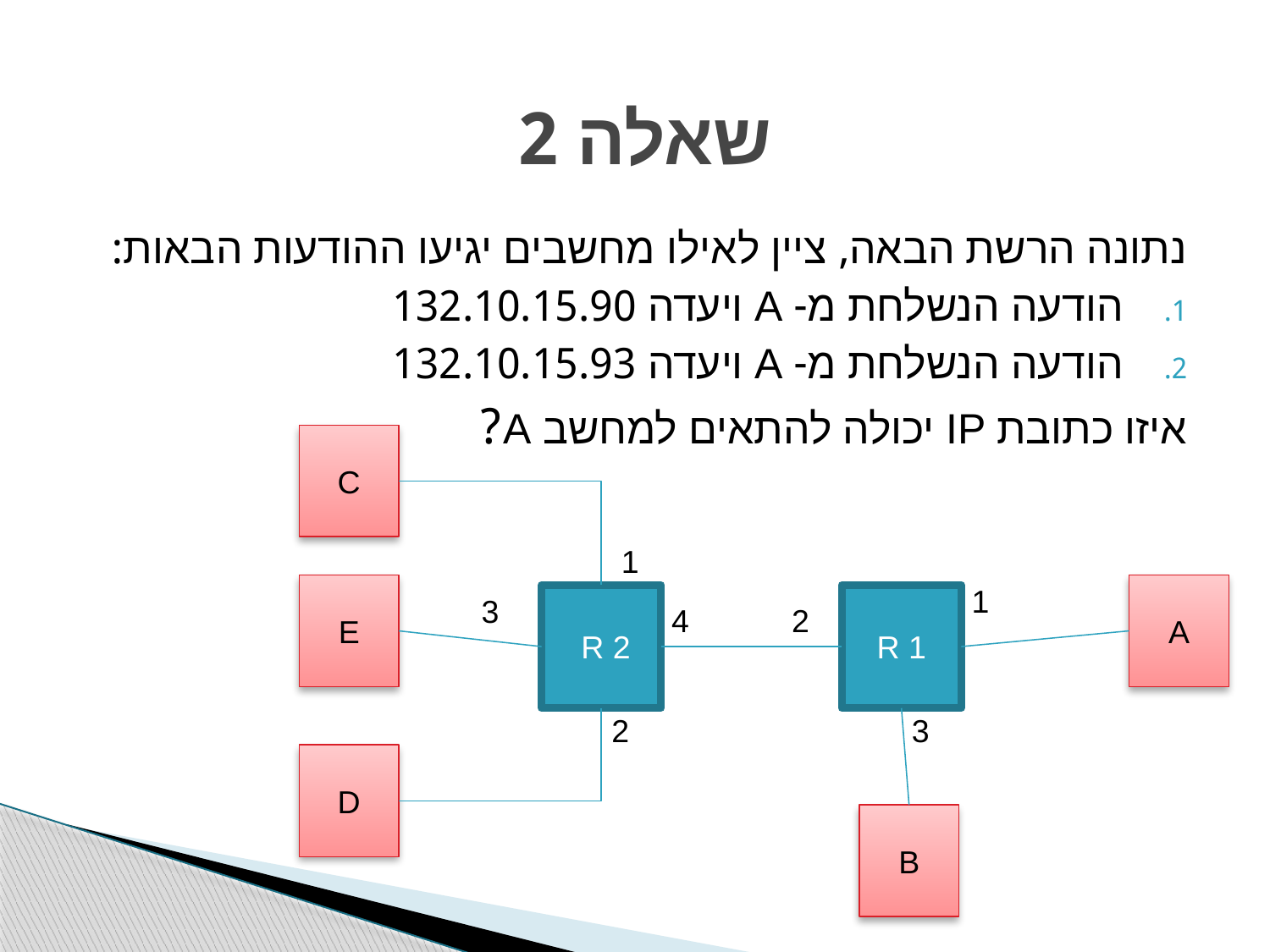

# שאלה 2
נתונה הרשת הבאה, ציין לאילו מחשבים יגיעו ההודעות הבאות:
הודעה הנשלחת מ- A ויעדה 132.10.15.90
הודעה הנשלחת מ- A ויעדה 132.10.15.93
איזו כתובת IP יכולה להתאים למחשב A?

C
1
1
E
A
3
 R 2
R 1
4
2
2
3
D
B